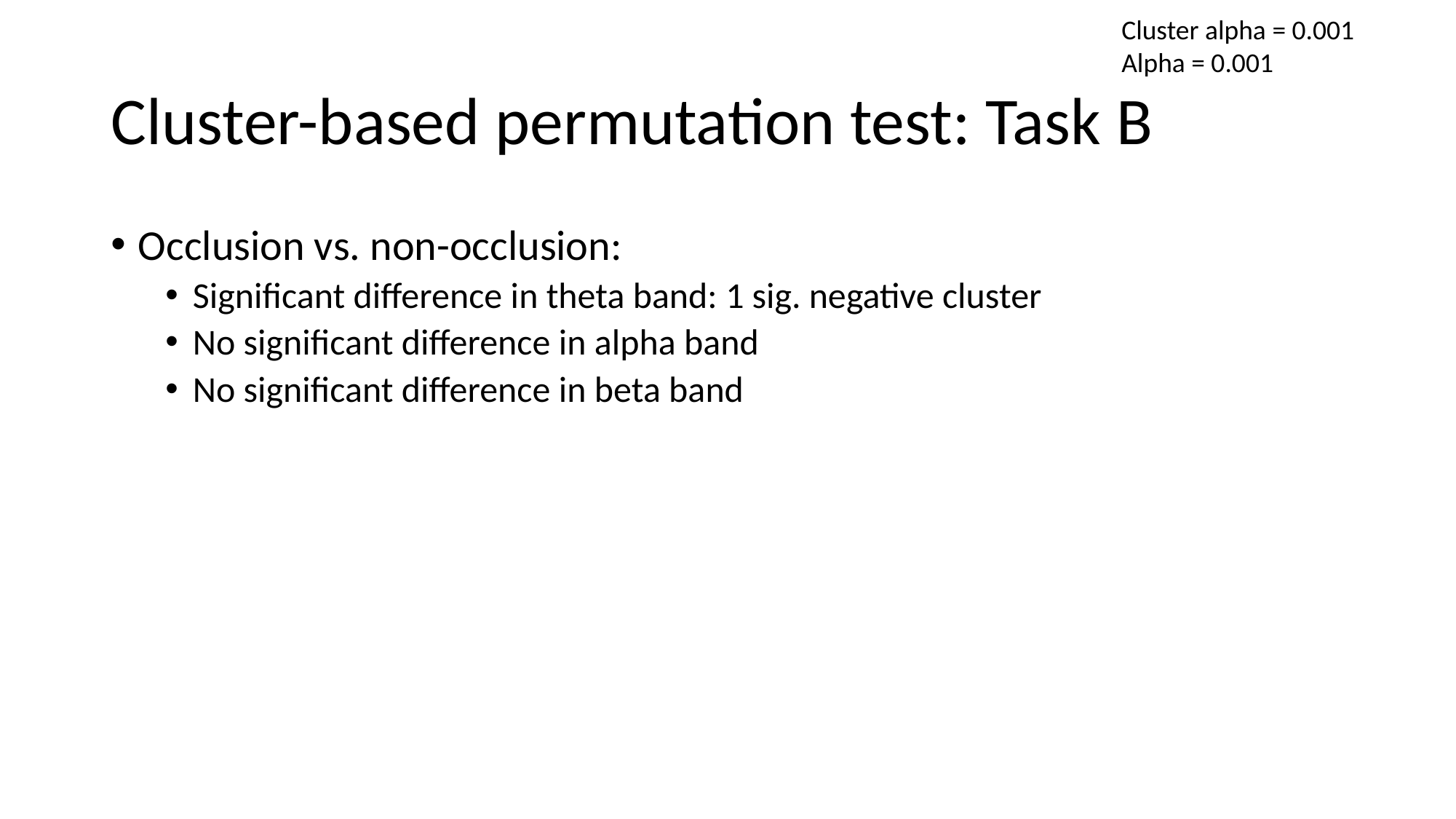

Cluster alpha = 0.001
Alpha = 0.001
# Cluster-based permutation test: Task B
Occlusion vs. non-occlusion:
Significant difference in theta band: 1 sig. negative cluster
No significant difference in alpha band
No significant difference in beta band